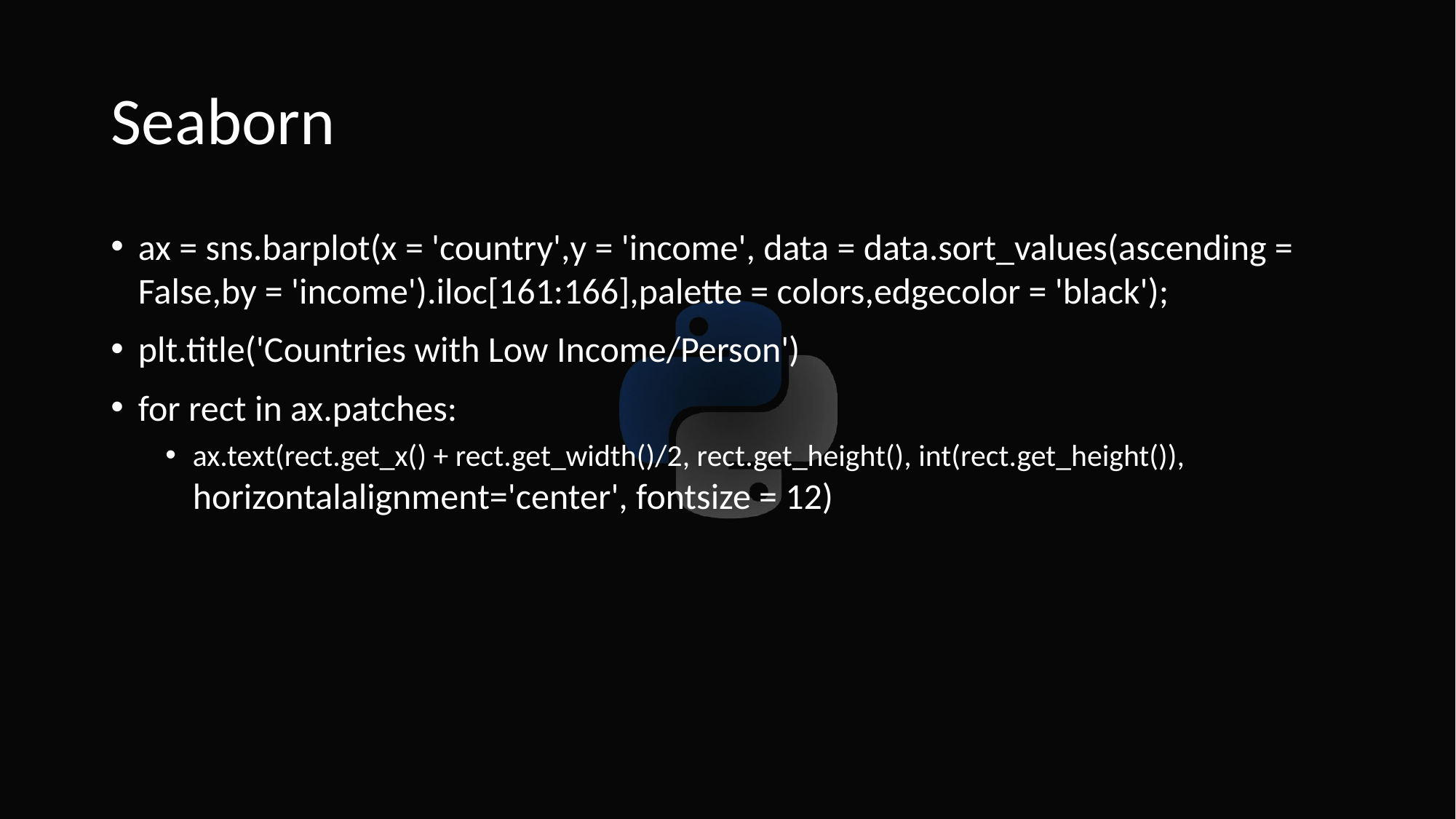

# Seaborn
ax = sns.barplot(x = 'country',y = 'income', data = data.sort_values(ascending = False,by = 'income').iloc[161:166],palette = colors,edgecolor = 'black');
plt.title('Countries with Low Income/Person')
for rect in ax.patches:
ax.text(rect.get_x() + rect.get_width()/2, rect.get_height(), int(rect.get_height()), horizontalalignment='center', fontsize = 12)